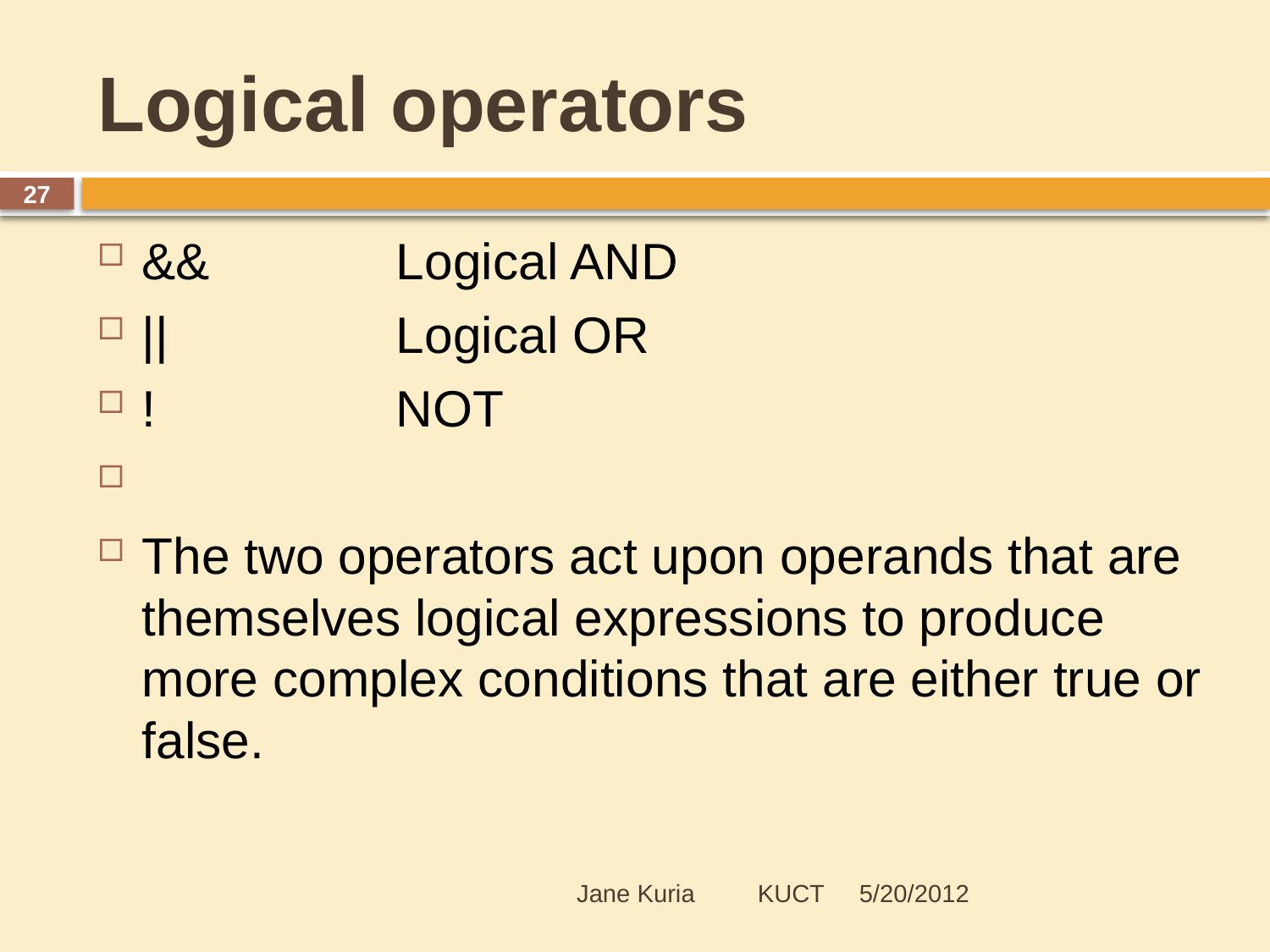

# Logical operators
27
&& 		Logical AND
||		Logical OR
!		NOT

The two operators act upon operands that are themselves logical expressions to produce more complex conditions that are either true or false.

Jane Kuria         KUCT
5/20/2012